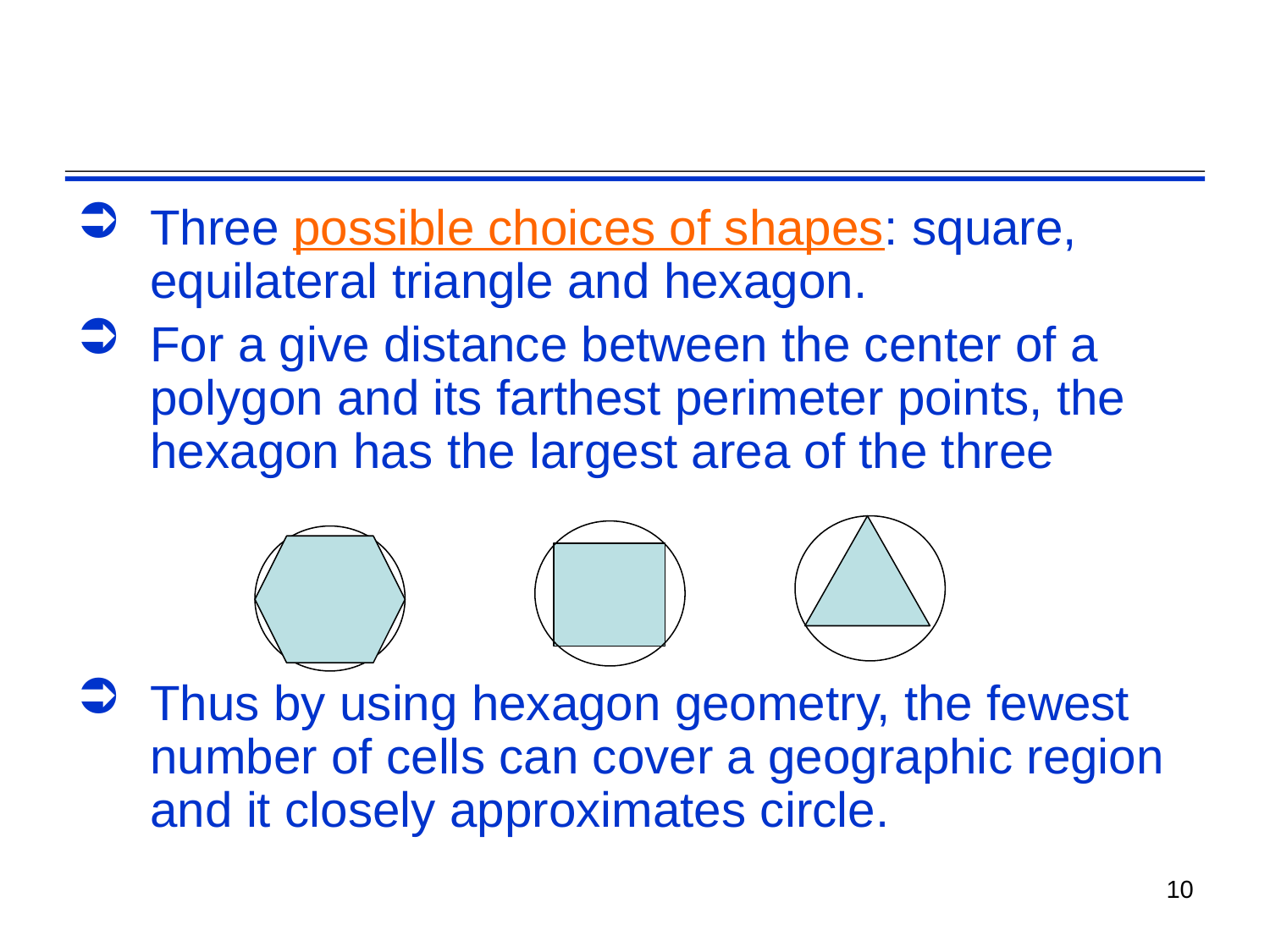

Three possible choices of shapes: square, equilateral triangle and hexagon.
For a give distance between the center of a polygon and its farthest perimeter points, the hexagon has the largest area of the three

Thus by using hexagon geometry, the fewest number of cells can cover a geographic region and it closely approximates circle.

10